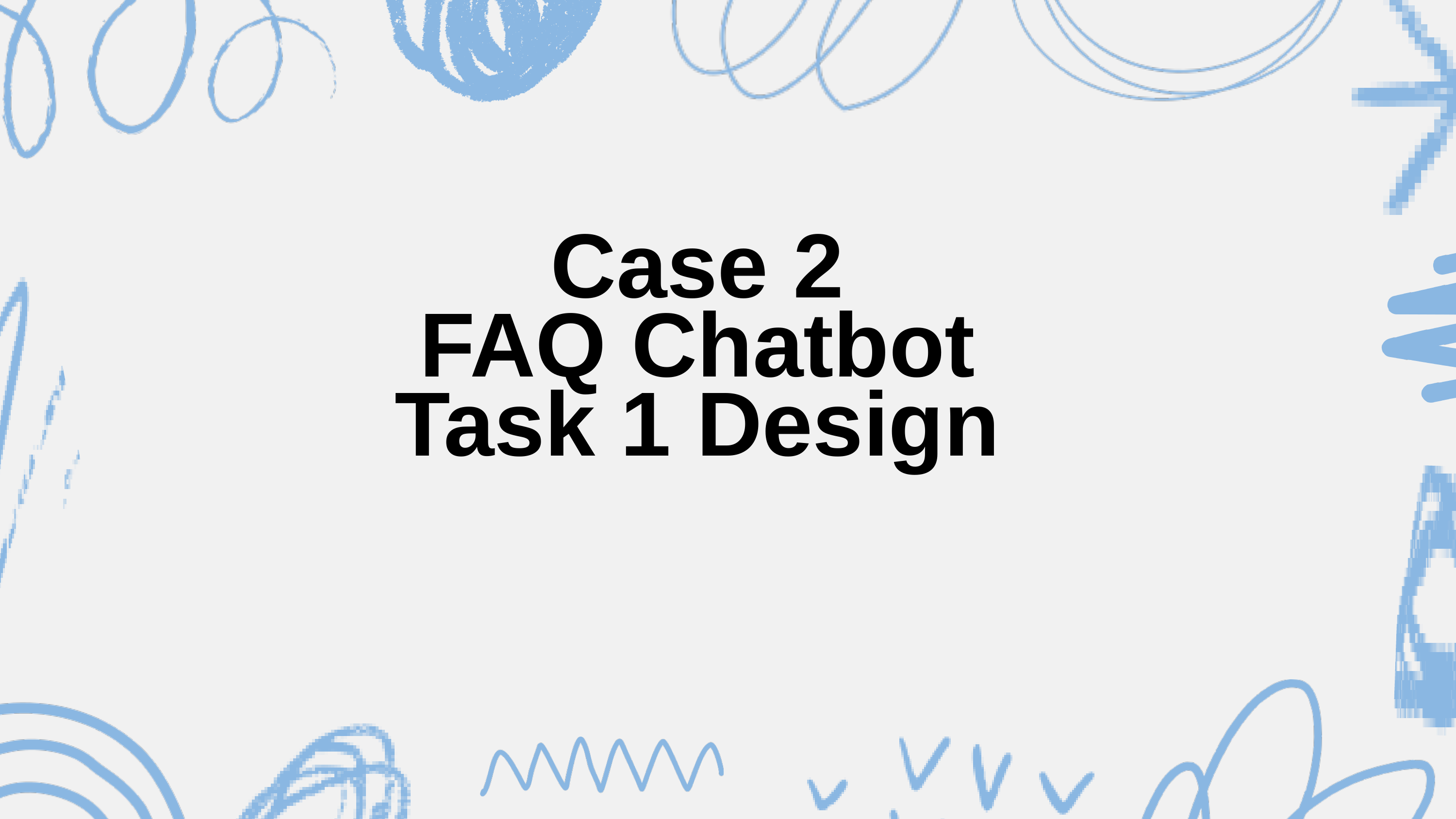

Case 2
FAQ Chatbot
Task 1 Design